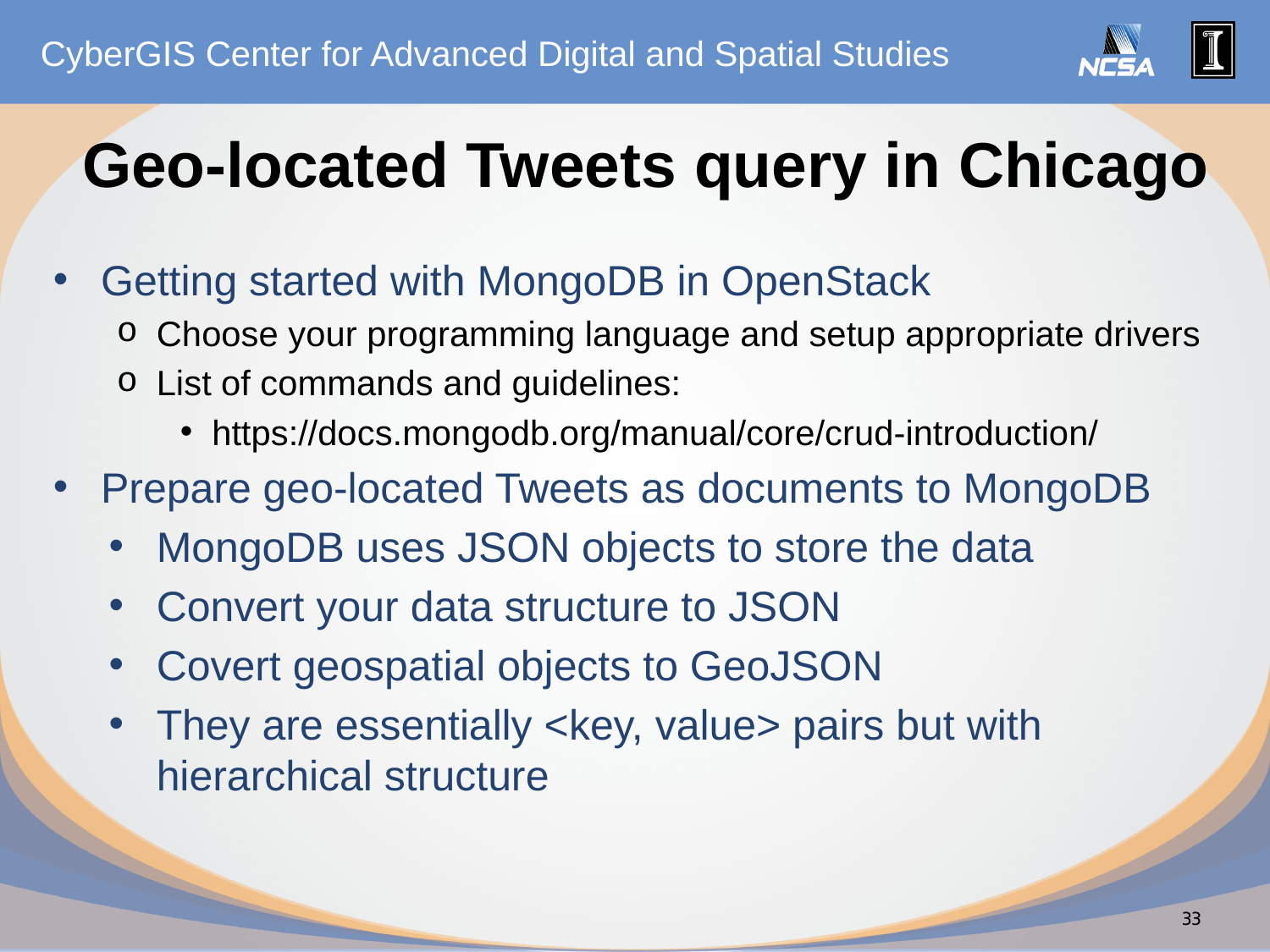

# Geo-located Tweets query in Chicago
Getting started with MongoDB in OpenStack
Choose your programming language and setup appropriate drivers
List of commands and guidelines:
https://docs.mongodb.org/manual/core/crud-introduction/
Prepare geo-located Tweets as documents to MongoDB
MongoDB uses JSON objects to store the data
Convert your data structure to JSON
Covert geospatial objects to GeoJSON
They are essentially <key, value> pairs but with hierarchical structure

33